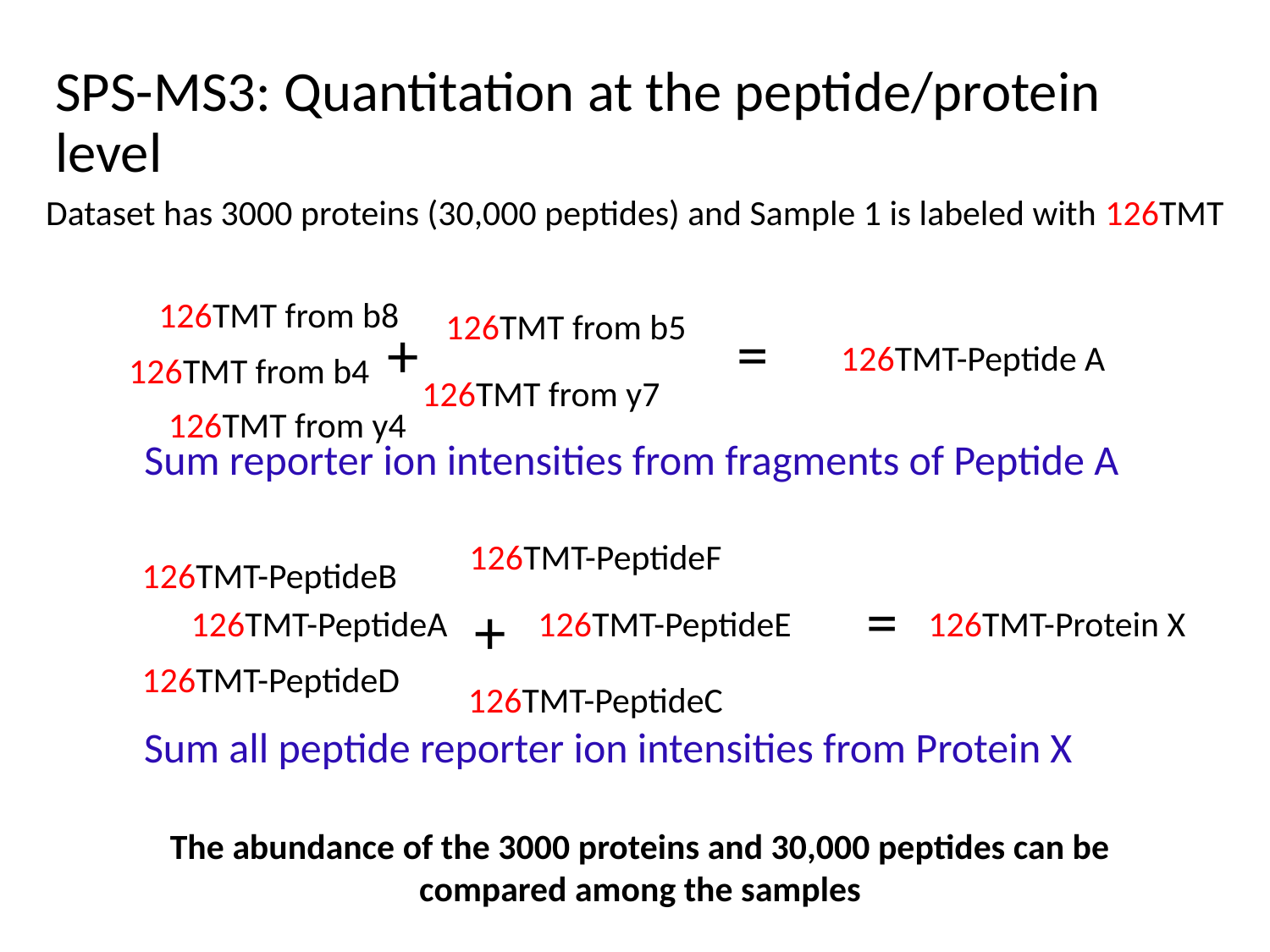

# SPS-MS3: Quantitation at the peptide/protein level
Dataset has 3000 proteins (30,000 peptides) and Sample 1 is labeled with 126TMT
126TMT from b8
126TMT from b5
=
+
126TMT-Peptide A
126TMT from b4
126TMT from y7
126TMT from y4
Sum reporter ion intensities from fragments of Peptide A
126TMT-PeptideF
126TMT-PeptideB
=
+
126TMT-PeptideA
126TMT-PeptideE
126TMT-Protein X
126TMT-PeptideD
126TMT-PeptideC
Sum all peptide reporter ion intensities from Protein X
The abundance of the 3000 proteins and 30,000 peptides can be compared among the samples